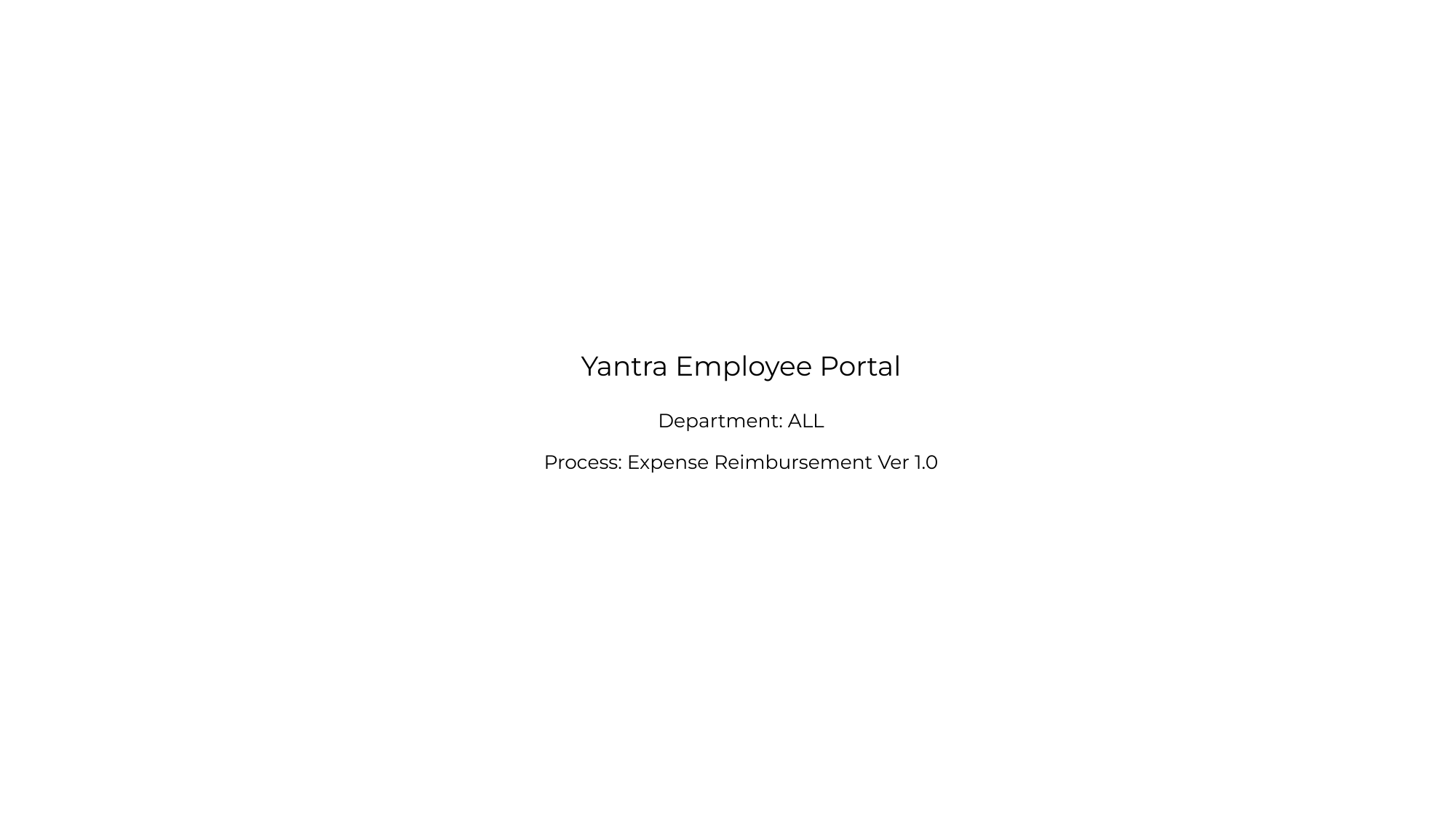

# Yantra Employee Portal Department: ALL Process: Expense Reimbursement Ver 1.0